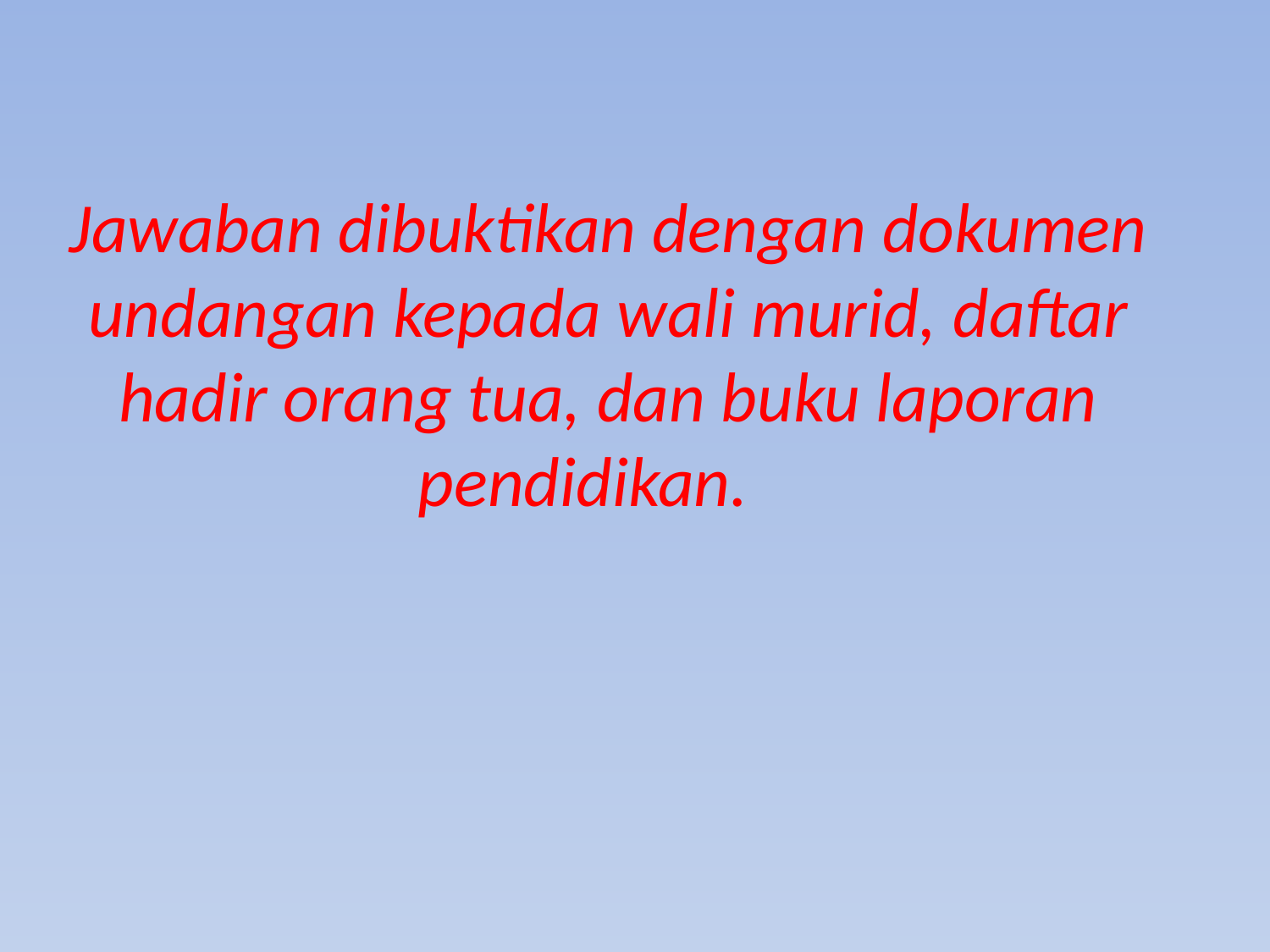

Jawaban dibuktikan dengan dokumen undangan kepada wali murid, daftar hadir orang tua, dan buku laporan pendidikan.